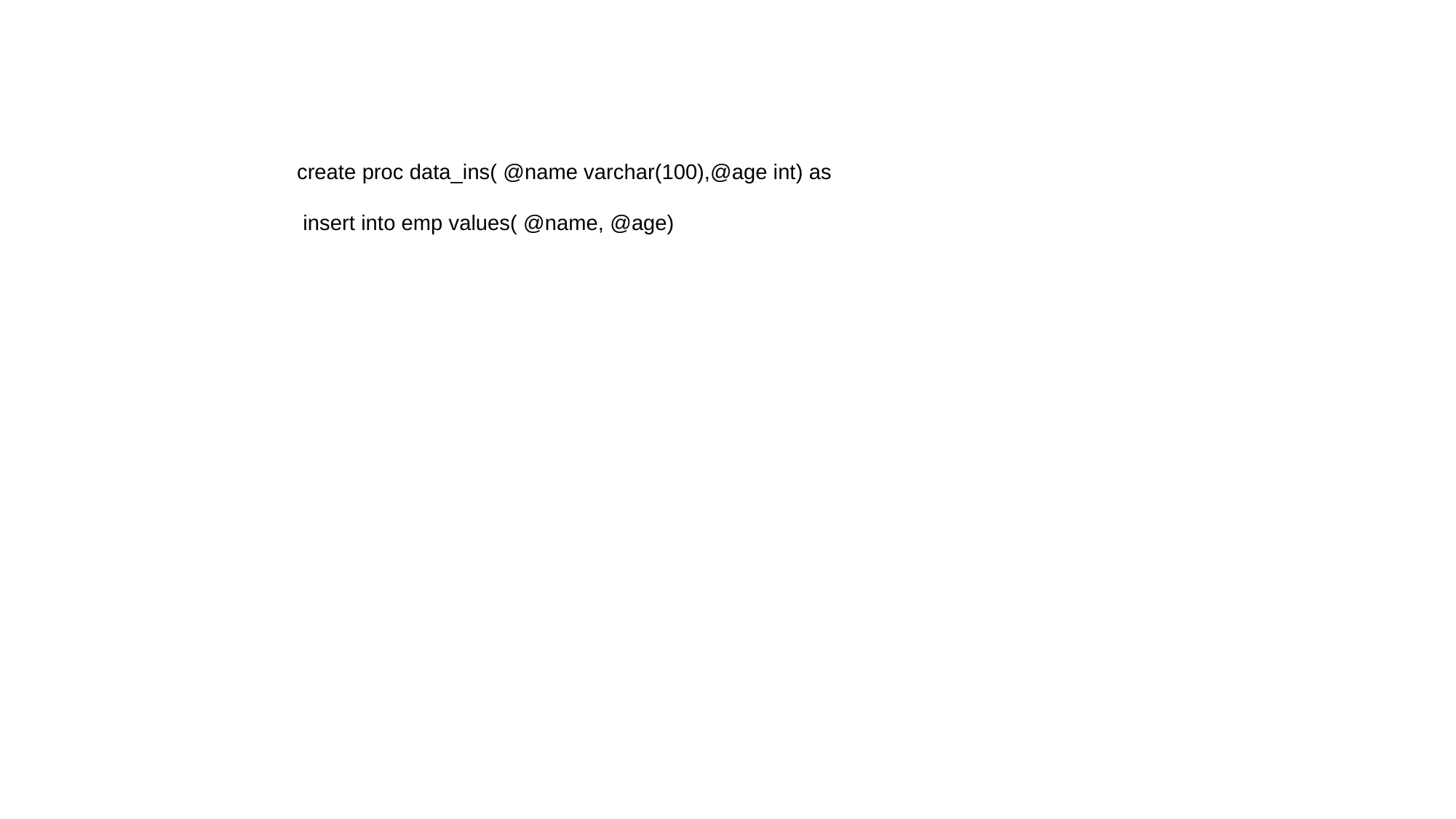

create proc data_ins( @name varchar(100),@age int) as

 insert into emp values( @name, @age)